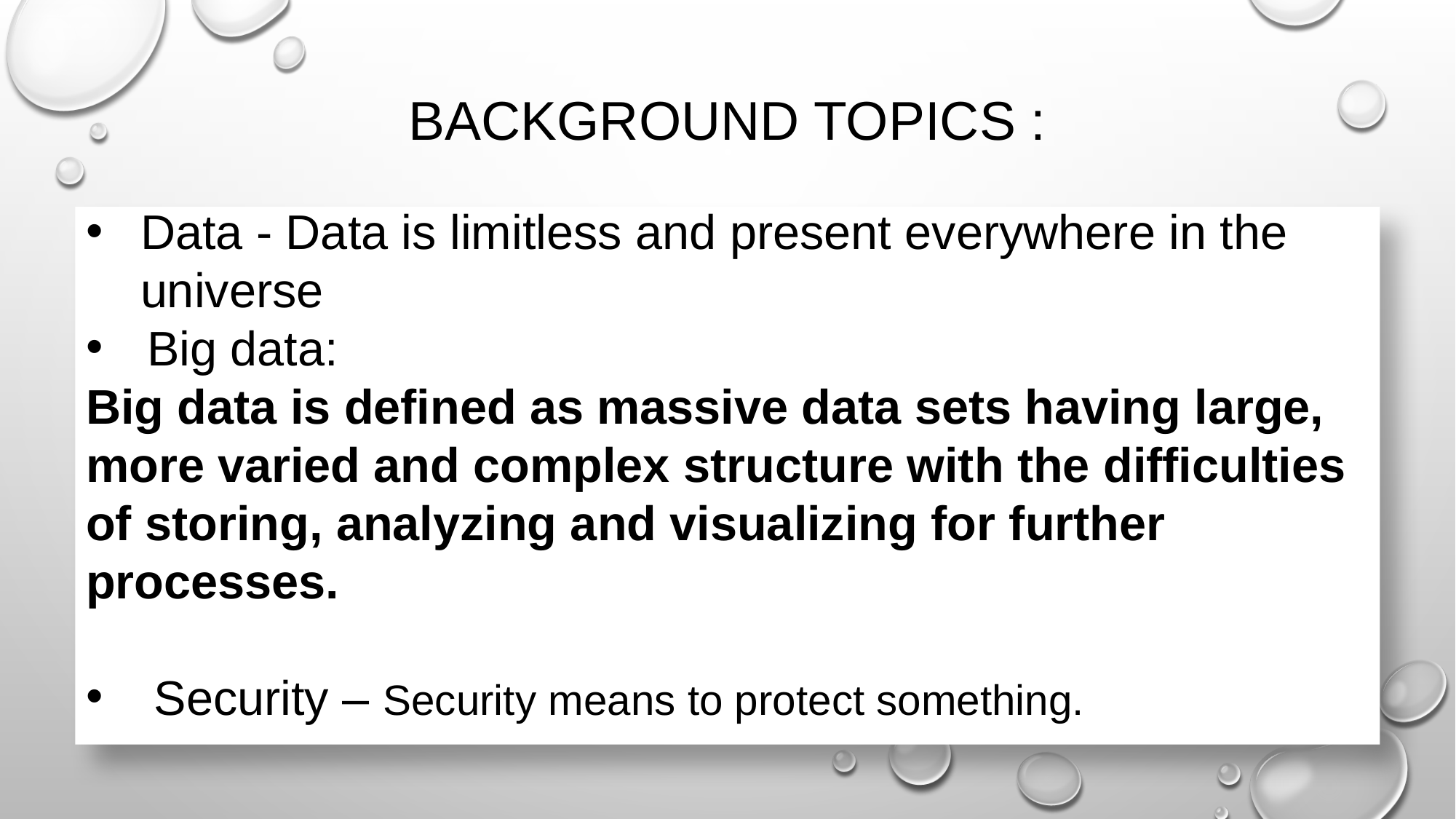

# Background Topics :

Data - Data is limitless and present everywhere in the universe
  Big data:
Big data is defined as massive data sets having large, more varied and complex structure with the difficulties of storing, analyzing and visualizing for further processes.

 Security – Security means to protect something.